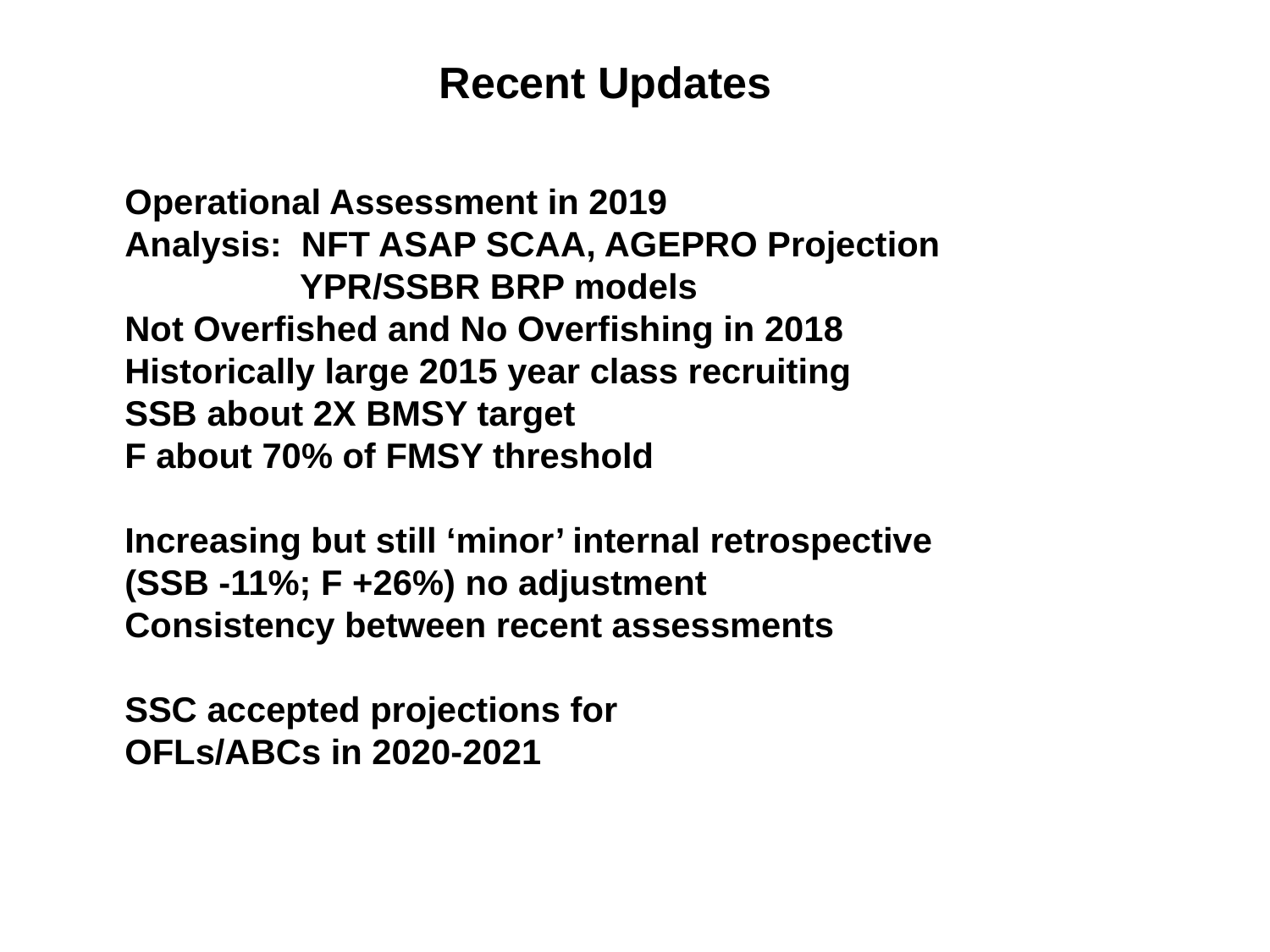

Recent Updates
Stock definition: Cape Hatteras to Maine
Operational Assessment in 2019
Analysis:  NFT ASAP SCAA, AGEPRO Projection
                  YPR/SSBR BRP models
Not Overfished and No Overfishing in 2018
Historically large 2015 year class recruiting
SSB about 2X BMSY target
F about 70% of FMSY threshold

Increasing but still ‘minor’ internal retrospective
(SSB -11%; F +26%) no adjustment
Consistency between recent assessments

SSC accepted projections for
OFLs/ABCs in 2020-2021

Tagging
)
Poole (1962)
5
Murawski (1970)
5
Lux & Nichy (1981)
5
Monaghan (1992)
5
Morphometrics and Meristics
)
Wilk et al. (1980)
5
Fogarty et al. (1983)
5
Genetics
)
Jones and Quattro (1999): no subdivision at Cape
5
Hatteras